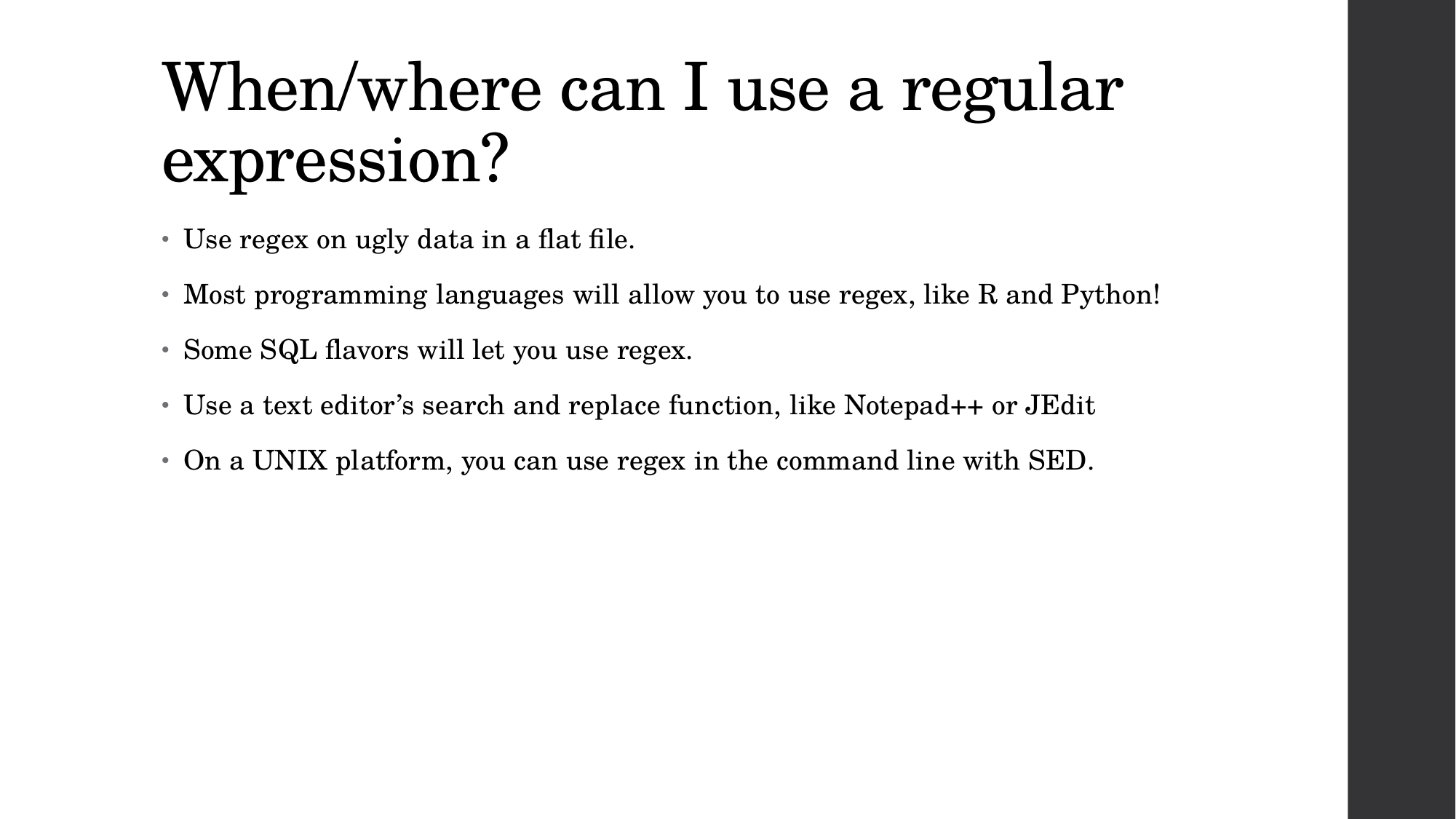

# When/where can I use a regular expression?
Use regex on ugly data in a flat file.
Most programming languages will allow you to use regex, like R and Python!
Some SQL flavors will let you use regex.
Use a text editor’s search and replace function, like Notepad++ or JEdit
On a UNIX platform, you can use regex in the command line with SED.